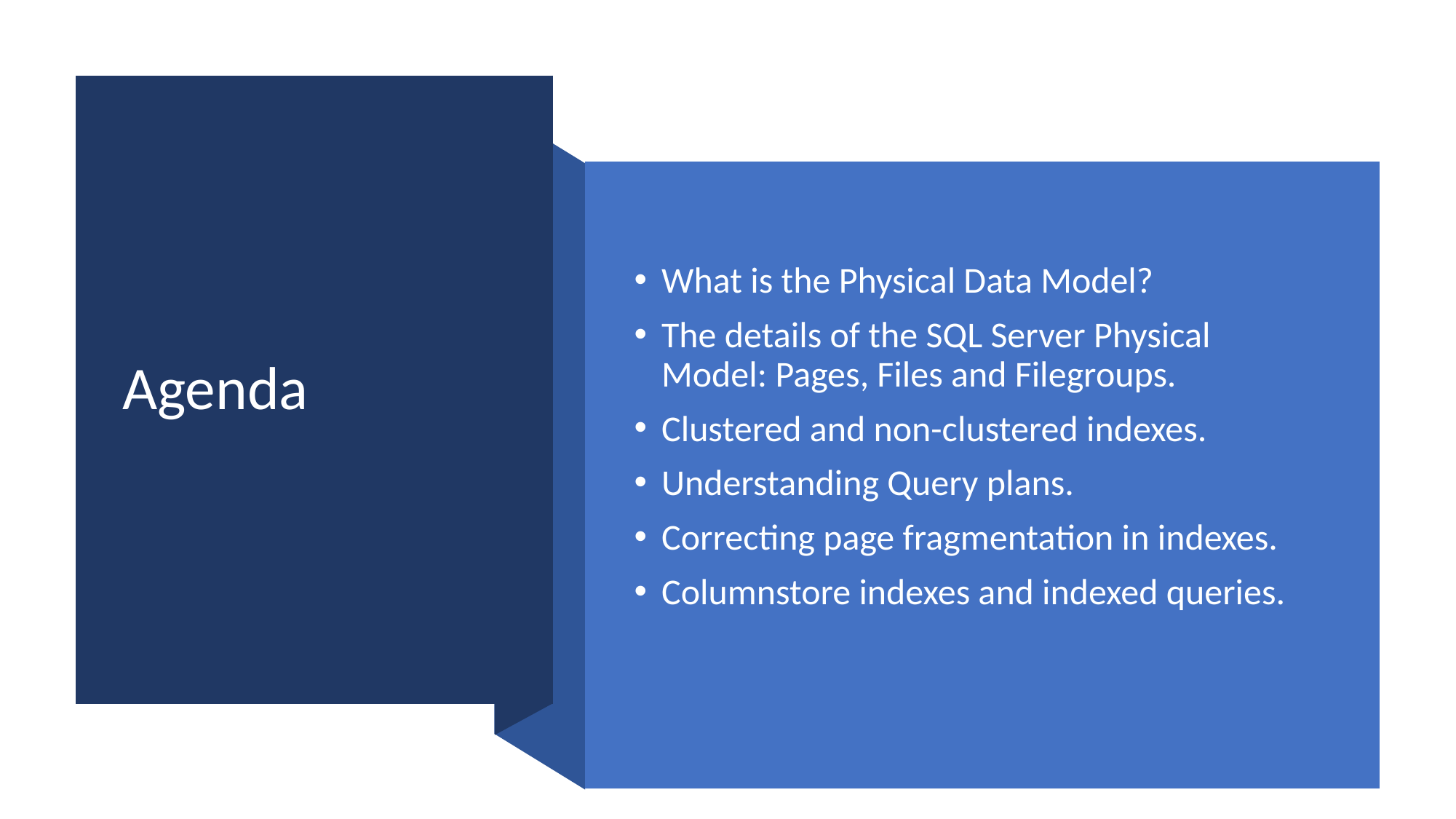

# Agenda

What is the Physical Data Model?
The details of the SQL Server Physical Model: Pages, Files and Filegroups.
Clustered and non-clustered indexes.
Understanding Query plans.
Correcting page fragmentation in indexes.
Columnstore indexes and indexed queries.